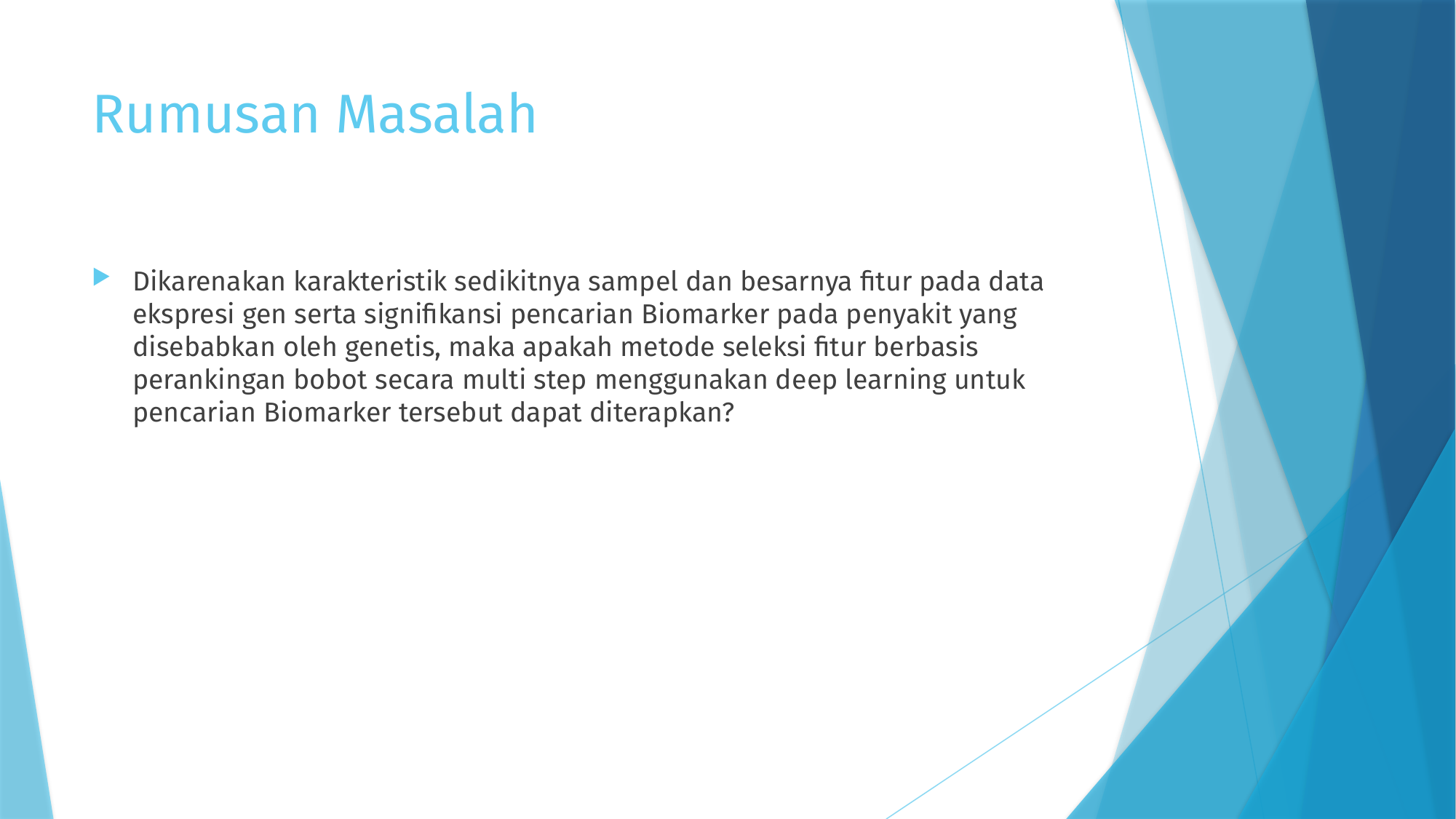

# Rumusan Masalah
Dikarenakan karakteristik sedikitnya sampel dan besarnya fitur pada data ekspresi gen serta signifikansi pencarian Biomarker pada penyakit yang disebabkan oleh genetis, maka apakah metode seleksi fitur berbasis perankingan bobot secara multi step menggunakan deep learning untuk pencarian Biomarker tersebut dapat diterapkan?